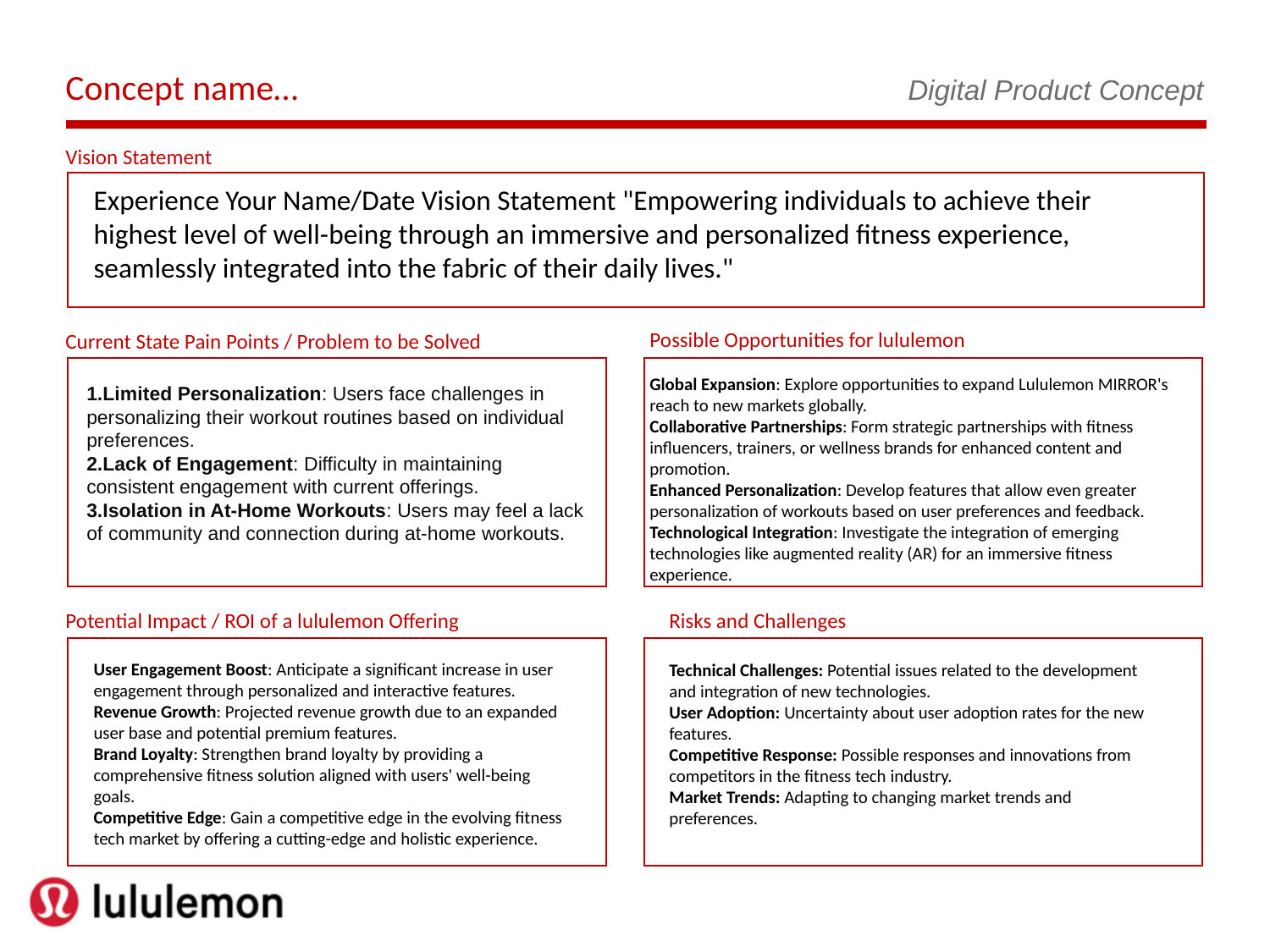

Concept name…
Digital Product Concept
Vision Statement

Experience Your Name/Date Vision Statement "Empowering individuals to achieve their highest level of well-being through an immersive and personalized fitness experience, seamlessly integrated into the fabric of their daily lives."
Possible Opportunities for lululemon
Current State Pain Points / Problem to be Solved

Global Expansion: Explore opportunities to expand Lululemon MIRROR's reach to new markets globally.
Collaborative Partnerships: Form strategic partnerships with fitness influencers, trainers, or wellness brands for enhanced content and promotion.
Enhanced Personalization: Develop features that allow even greater personalization of workouts based on user preferences and feedback.
Technological Integration: Investigate the integration of emerging technologies like augmented reality (AR) for an immersive fitness experience.
Limited Personalization: Users face challenges in personalizing their workout routines based on individual preferences.
Lack of Engagement: Difficulty in maintaining consistent engagement with current offerings.
Isolation in At-Home Workouts: Users may feel a lack of community and connection during at-home workouts.
Potential Impact / ROI of a lululemon Offering
Risks and Challenges

User Engagement Boost: Anticipate a significant increase in user engagement through personalized and interactive features.
Revenue Growth: Projected revenue growth due to an expanded user base and potential premium features.
Brand Loyalty: Strengthen brand loyalty by providing a comprehensive fitness solution aligned with users' well-being goals.
Competitive Edge: Gain a competitive edge in the evolving fitness tech market by offering a cutting-edge and holistic experience.
Technical Challenges: Potential issues related to the development and integration of new technologies.
User Adoption: Uncertainty about user adoption rates for the new features.
Competitive Response: Possible responses and innovations from competitors in the fitness tech industry.
Market Trends: Adapting to changing market trends and preferences.